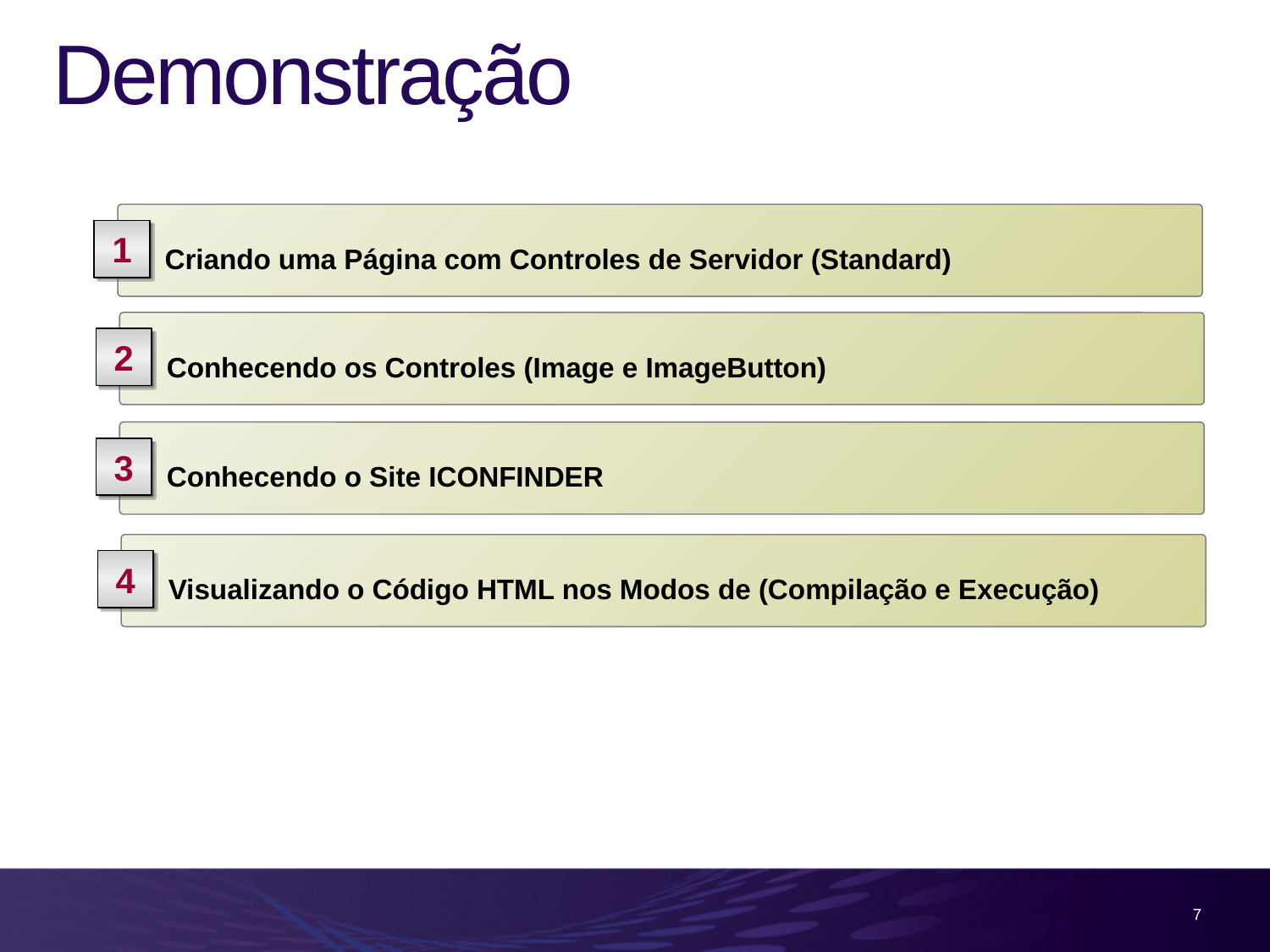

# Demonstração
 Criando uma Página com Controles de Servidor (Standard)
1
 Conhecendo os Controles (Image e ImageButton)
2
 Conhecendo o Site ICONFINDER
3
 Visualizando o Código HTML nos Modos de (Compilação e Execução)
4
7